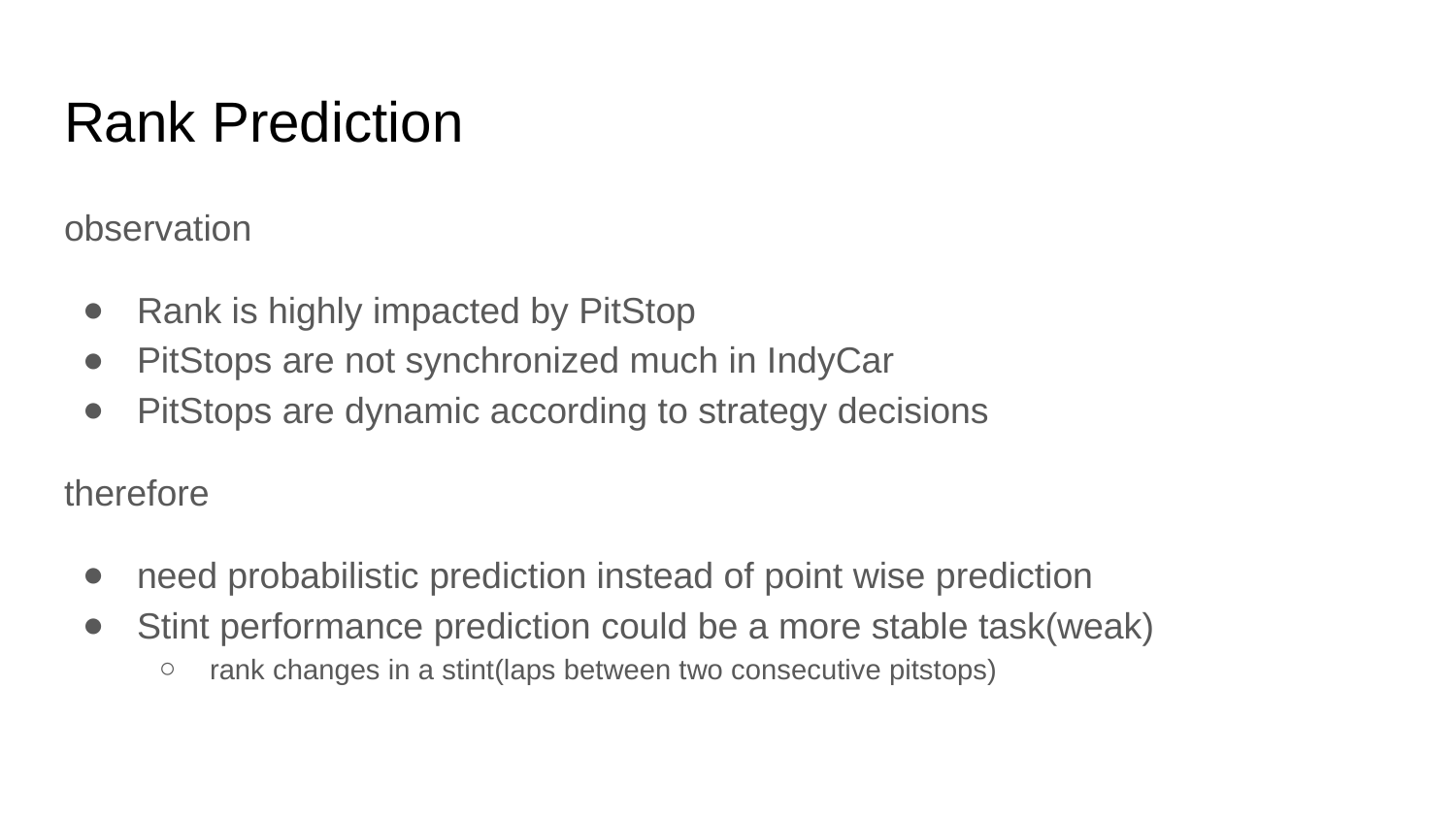

# Rank Prediction
observation
Rank is highly impacted by PitStop
PitStops are not synchronized much in IndyCar
PitStops are dynamic according to strategy decisions
therefore
need probabilistic prediction instead of point wise prediction
Stint performance prediction could be a more stable task(weak)
rank changes in a stint(laps between two consecutive pitstops)